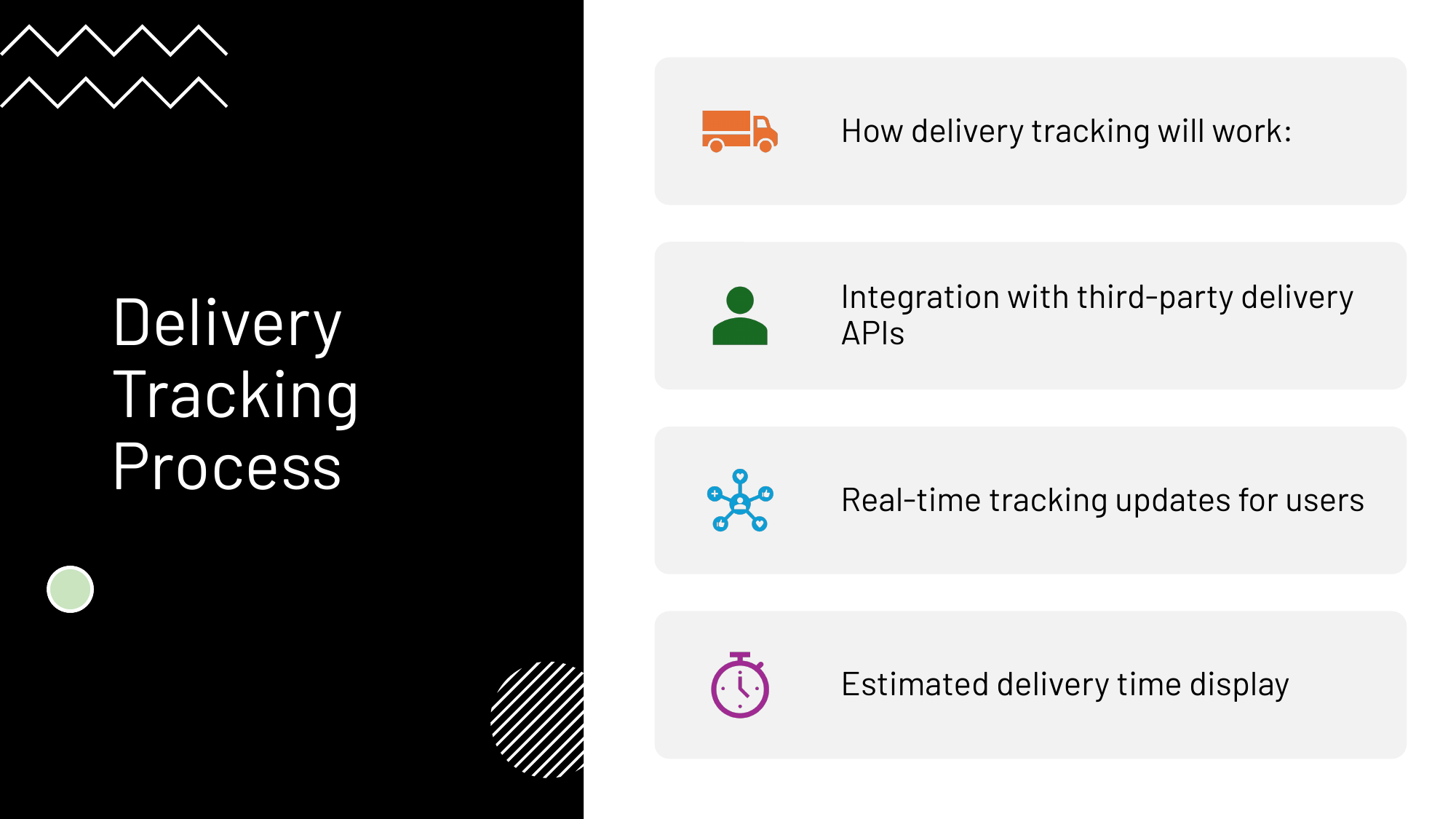

How delivery tracking will work:
Integration with third-party delivery APIs
Real-time tracking updates for users
Estimated delivery time display
# Delivery Tracking Process